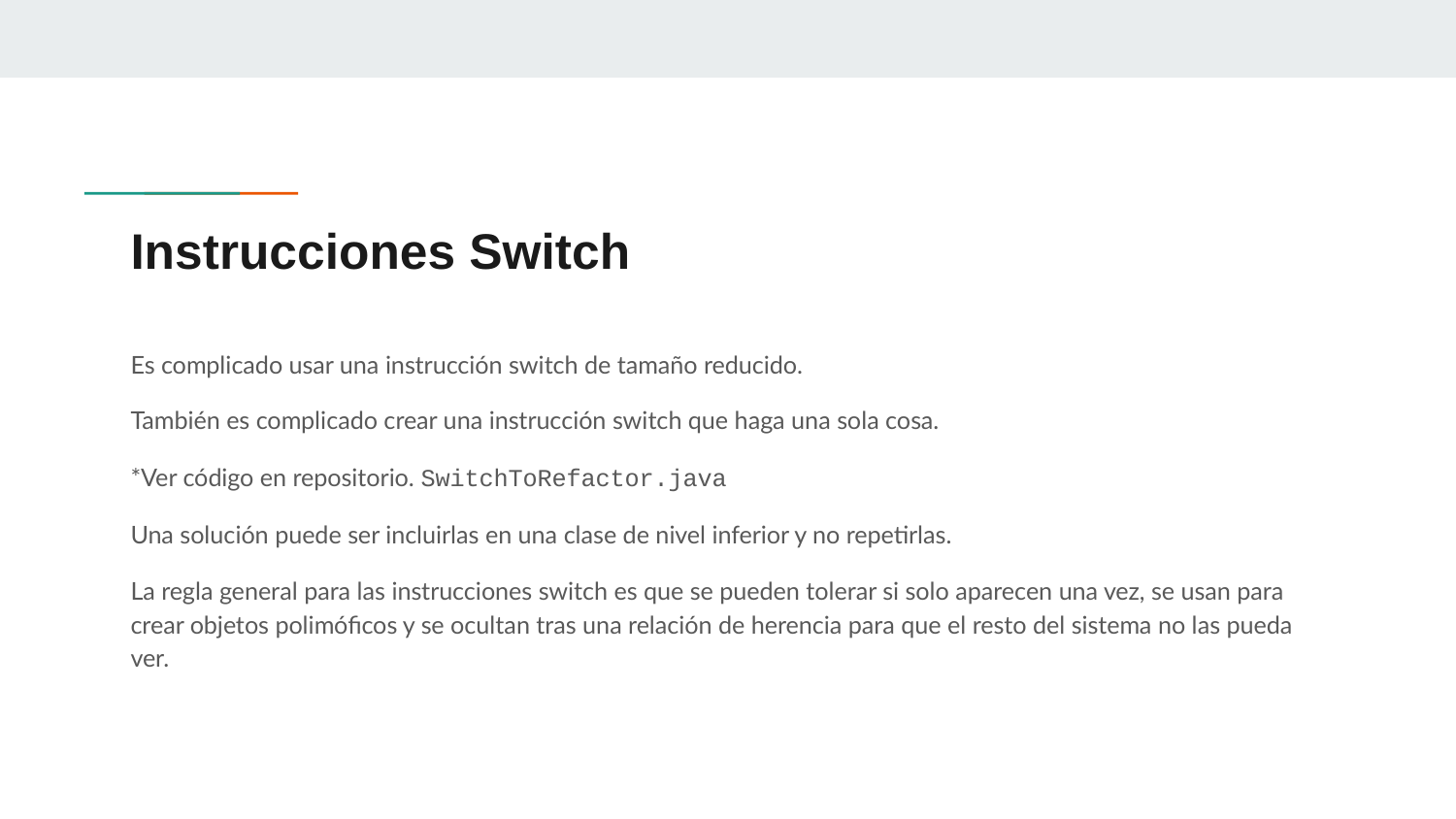

# Instrucciones Switch
Es complicado usar una instrucción switch de tamaño reducido.
También es complicado crear una instrucción switch que haga una sola cosa.
*Ver código en repositorio. SwitchToRefactor.java
Una solución puede ser incluirlas en una clase de nivel inferior y no repetirlas.
La regla general para las instrucciones switch es que se pueden tolerar si solo aparecen una vez, se usan para crear objetos polimóficos y se ocultan tras una relación de herencia para que el resto del sistema no las pueda ver.